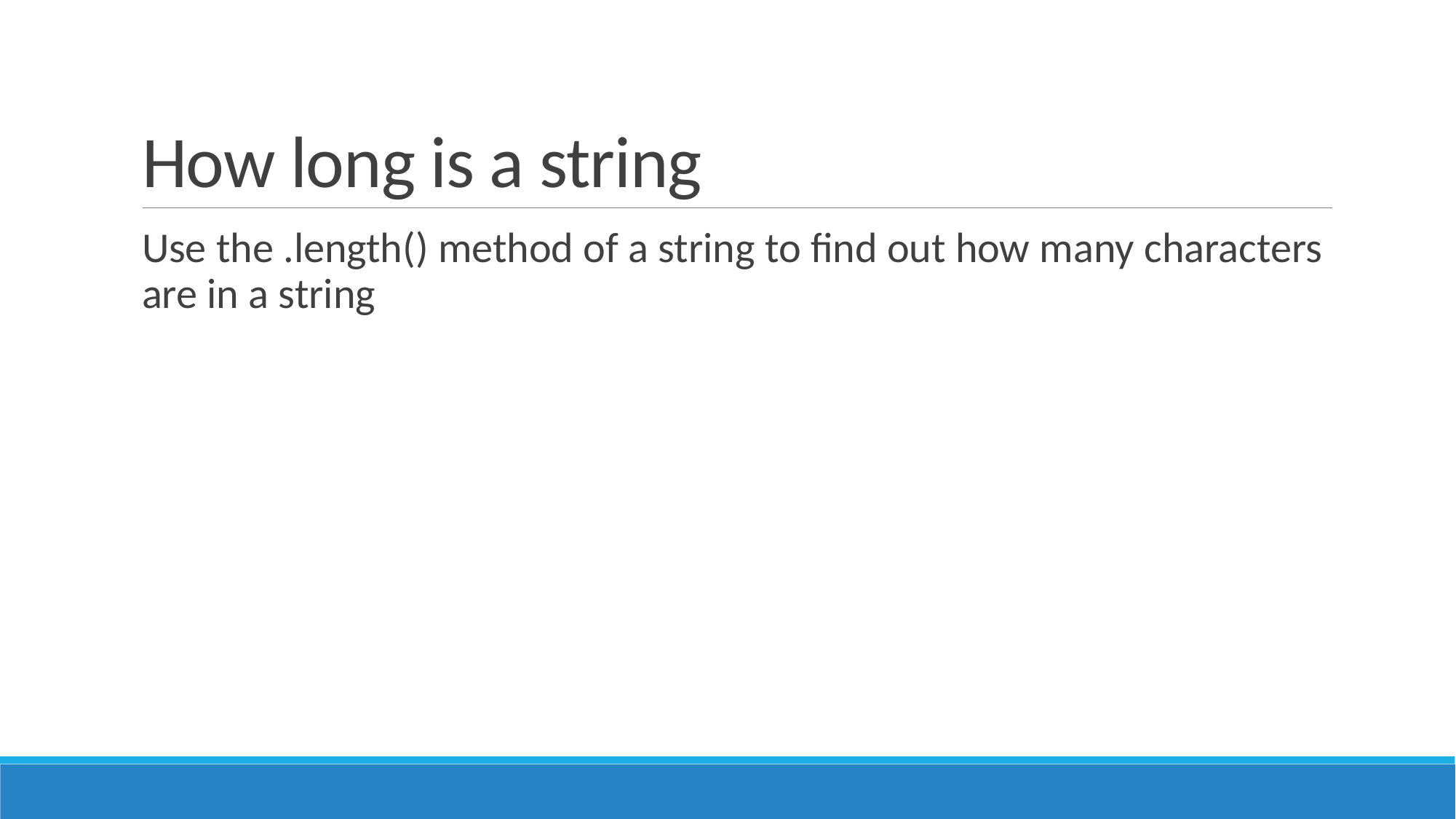

# How long is a string
Use the .length() method of a string to find out how many characters are in a string